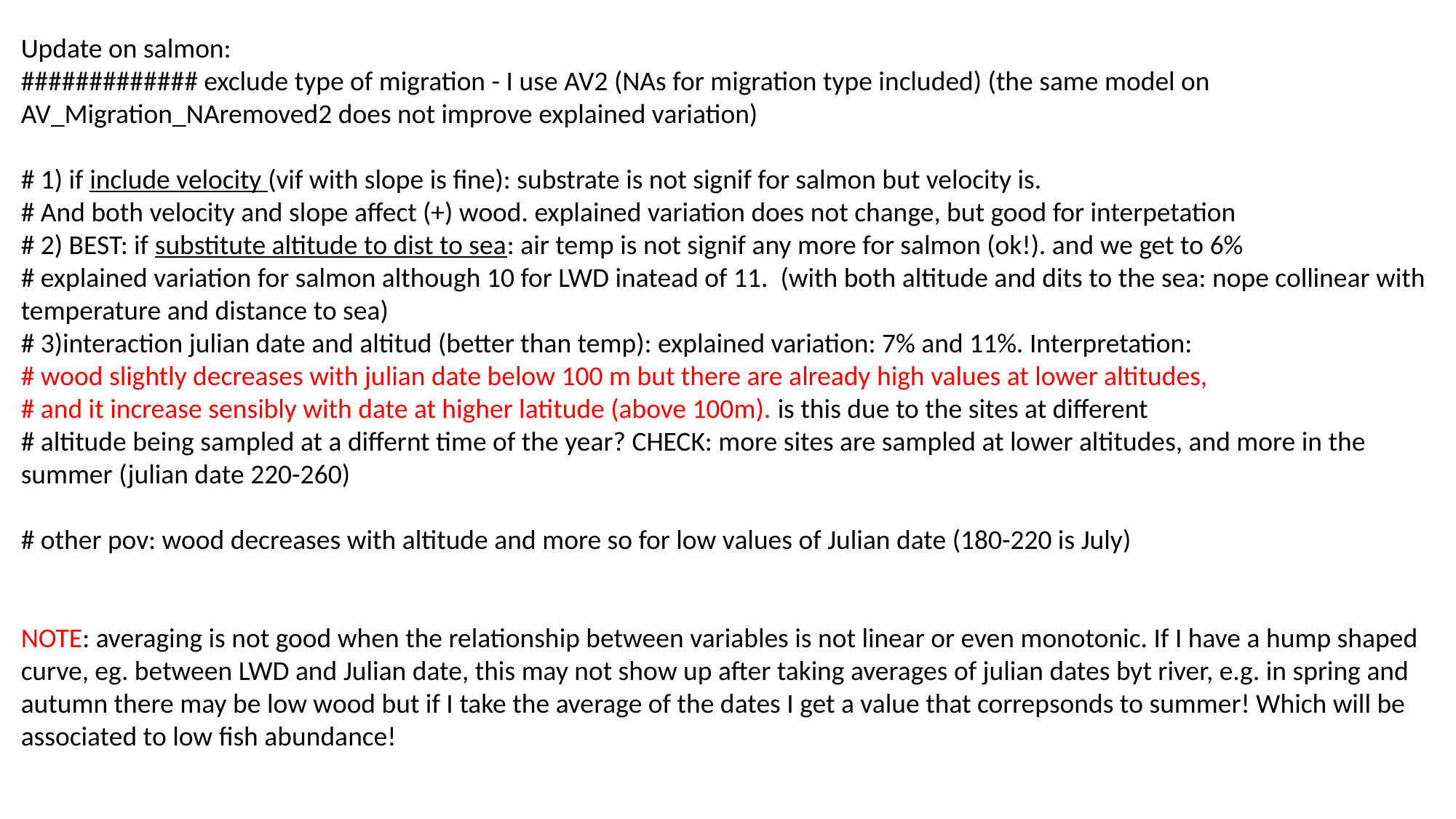

Update on salmon:
############# exclude type of migration - I use AV2 (NAs for migration type included) (the same model on AV_Migration_NAremoved2 does not improve explained variation)

# 1) if include velocity (vif with slope is fine): substrate is not signif for salmon but velocity is.
# And both velocity and slope affect (+) wood. explained variation does not change, but good for interpetation
# 2) BEST: if substitute altitude to dist to sea: air temp is not signif any more for salmon (ok!). and we get to 6%
# explained variation for salmon although 10 for LWD inatead of 11.  (with both altitude and dits to the sea: nope collinear with temperature and distance to sea)
# 3)interaction julian date and altitud (better than temp): explained variation: 7% and 11%. Interpretation:
# wood slightly decreases with julian date below 100 m but there are already high values at lower altitudes,
# and it increase sensibly with date at higher latitude (above 100m). is this due to the sites at different
# altitude being sampled at a differnt time of the year? CHECK: more sites are sampled at lower altitudes, and more in the summer (julian date 220-260)

# other pov: wood decreases with altitude and more so for low values of Julian date (180-220 is July)

NOTE: averaging is not good when the relationship between variables is not linear or even monotonic. If I have a hump shaped curve, eg. between LWD and Julian date, this may not show up after taking averages of julian dates byt river, e.g. in spring and autumn there may be low wood but if I take the average of the dates I get a value that correpsonds to summer! Which will be associated to low fish abundance!